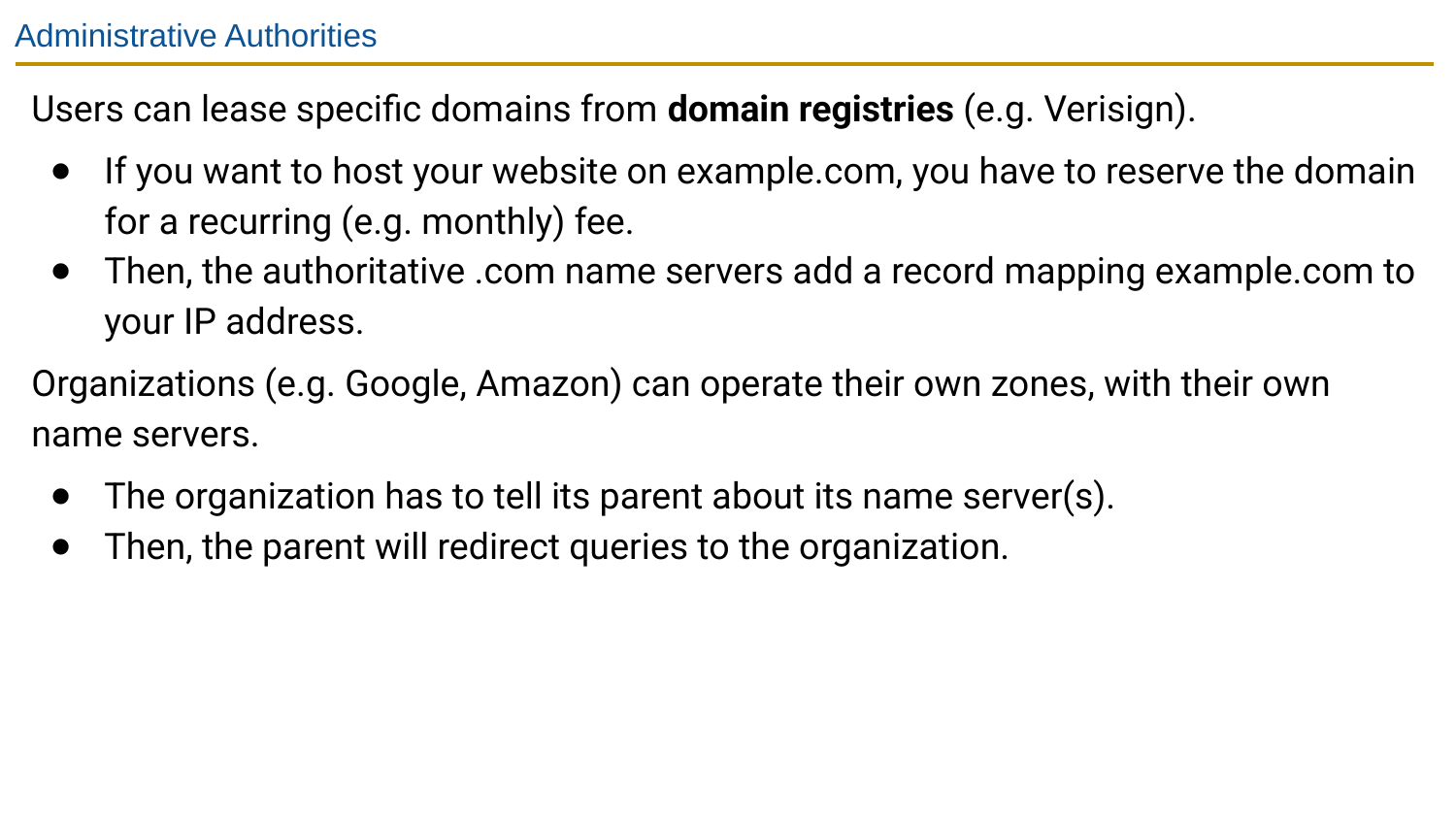

# Administrative Authorities
Users can lease specific domains from domain registries (e.g. Verisign).
If you want to host your website on example.com, you have to reserve the domain for a recurring (e.g. monthly) fee.
Then, the authoritative .com name servers add a record mapping example.com to your IP address.
Organizations (e.g. Google, Amazon) can operate their own zones, with their own name servers.
The organization has to tell its parent about its name server(s).
Then, the parent will redirect queries to the organization.